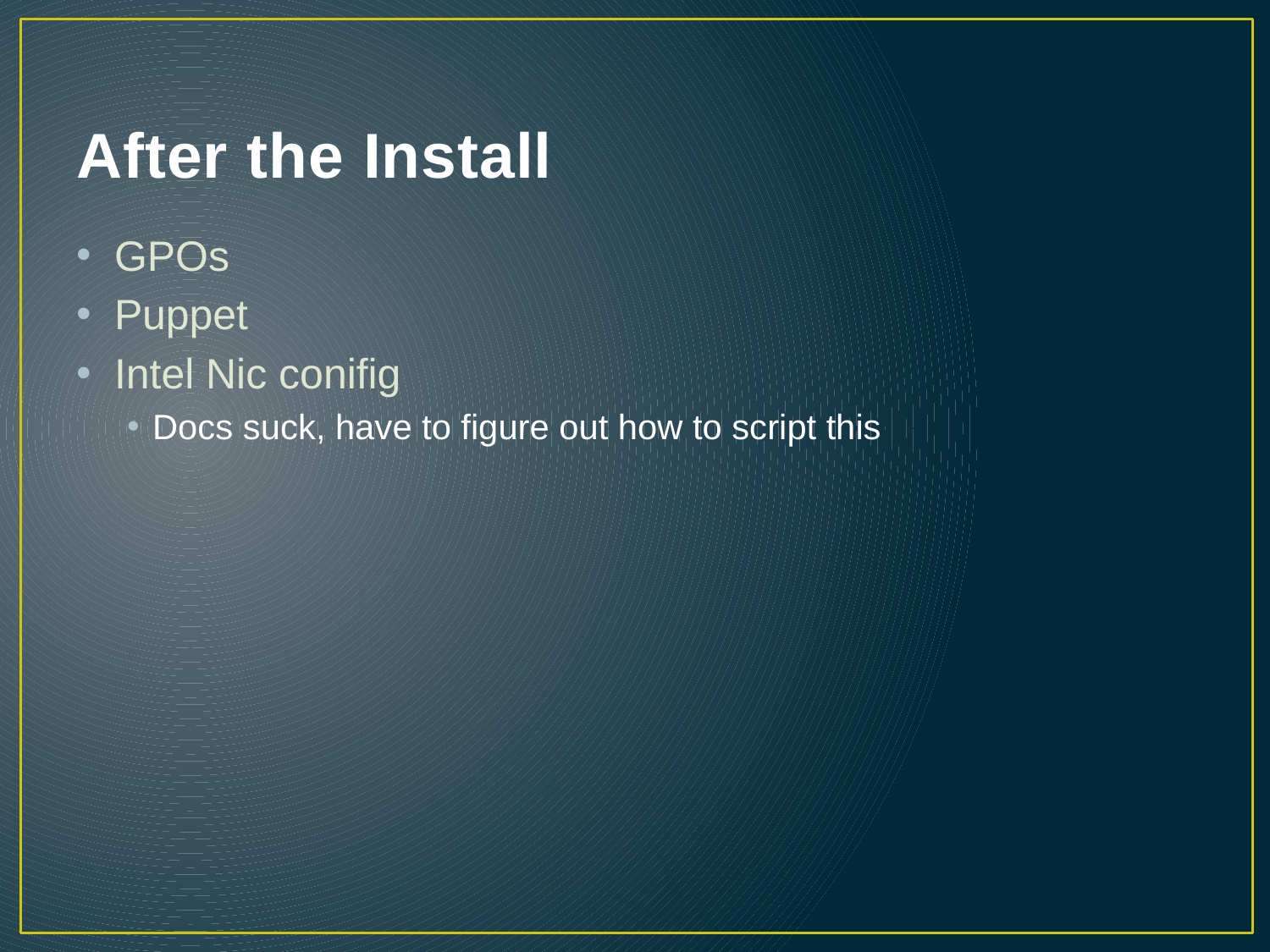

# After the Install
GPOs
Puppet
Intel Nic conifig
Docs suck, have to figure out how to script this